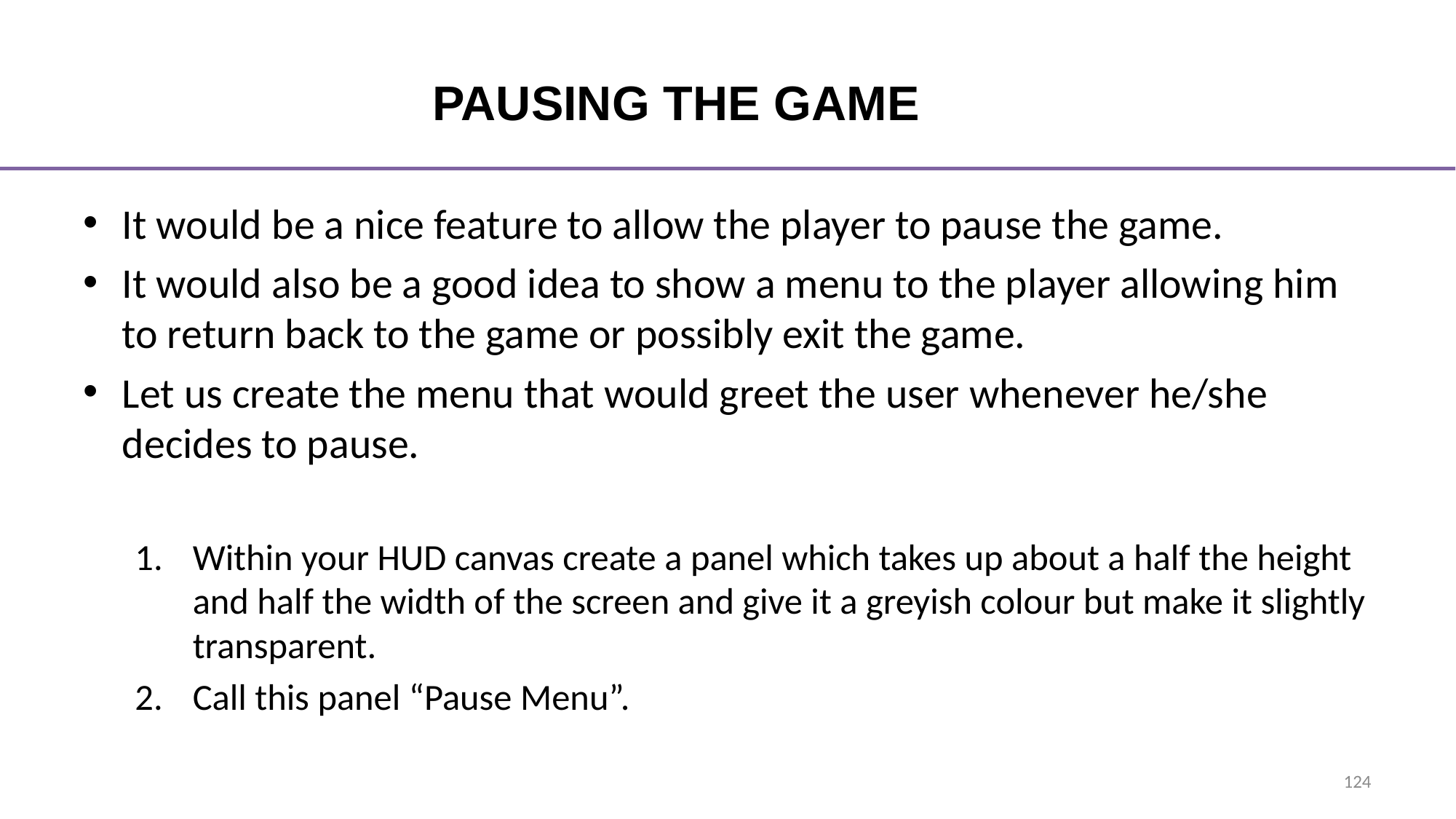

# Pausing the Game
It would be a nice feature to allow the player to pause the game.
It would also be a good idea to show a menu to the player allowing him to return back to the game or possibly exit the game.
Let us create the menu that would greet the user whenever he/she decides to pause.

Within your HUD canvas create a panel which takes up about a half the height and half the width of the screen and give it a greyish colour but make it slightly transparent.
Call this panel “Pause Menu”.

124